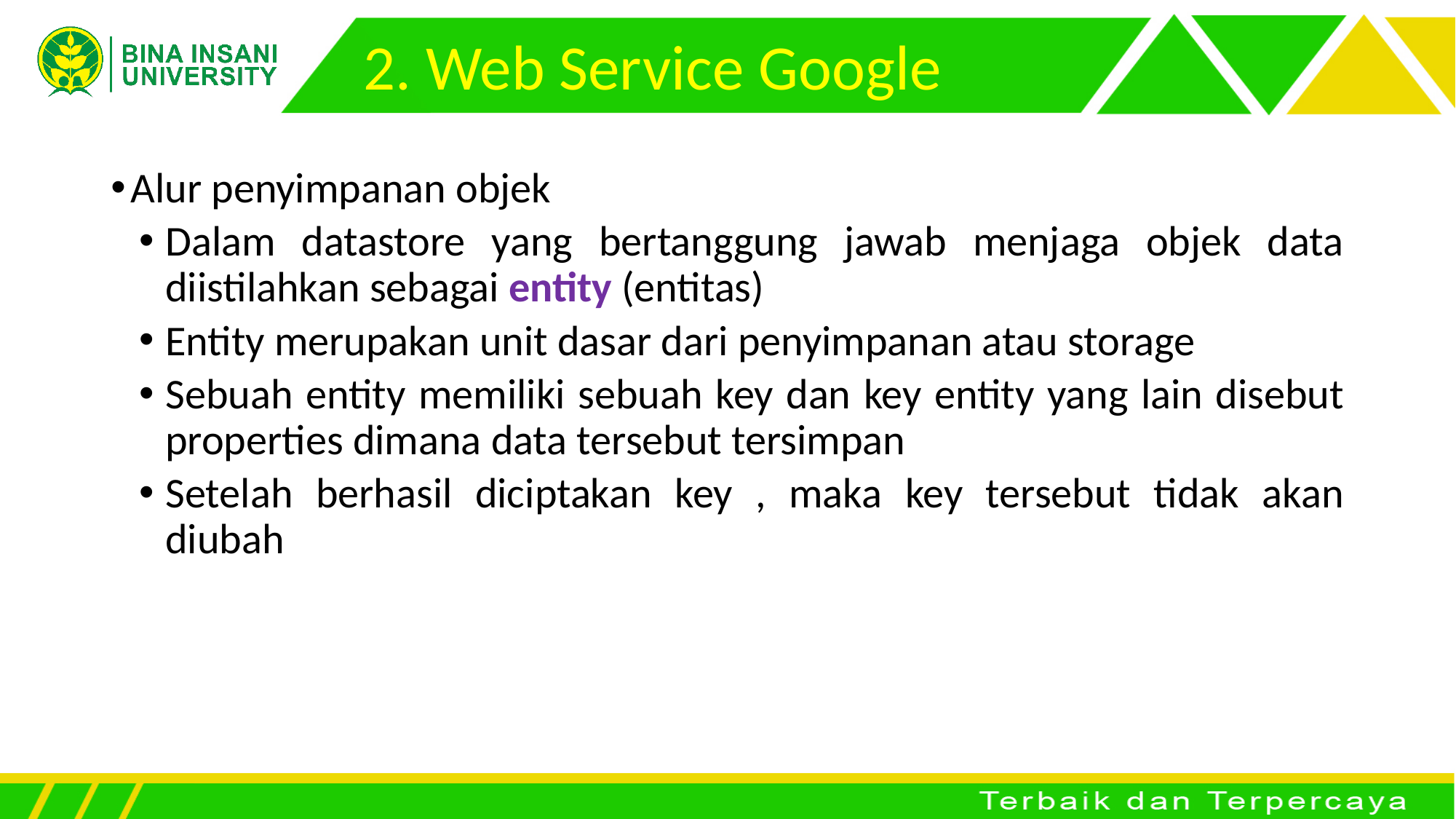

# 2. Web Service Google
Alur penyimpanan objek
Dalam datastore yang bertanggung jawab menjaga objek data diistilahkan sebagai entity (entitas)
Entity merupakan unit dasar dari penyimpanan atau storage
Sebuah entity memiliki sebuah key dan key entity yang lain disebut properties dimana data tersebut tersimpan
Setelah berhasil diciptakan key , maka key tersebut tidak akan diubah